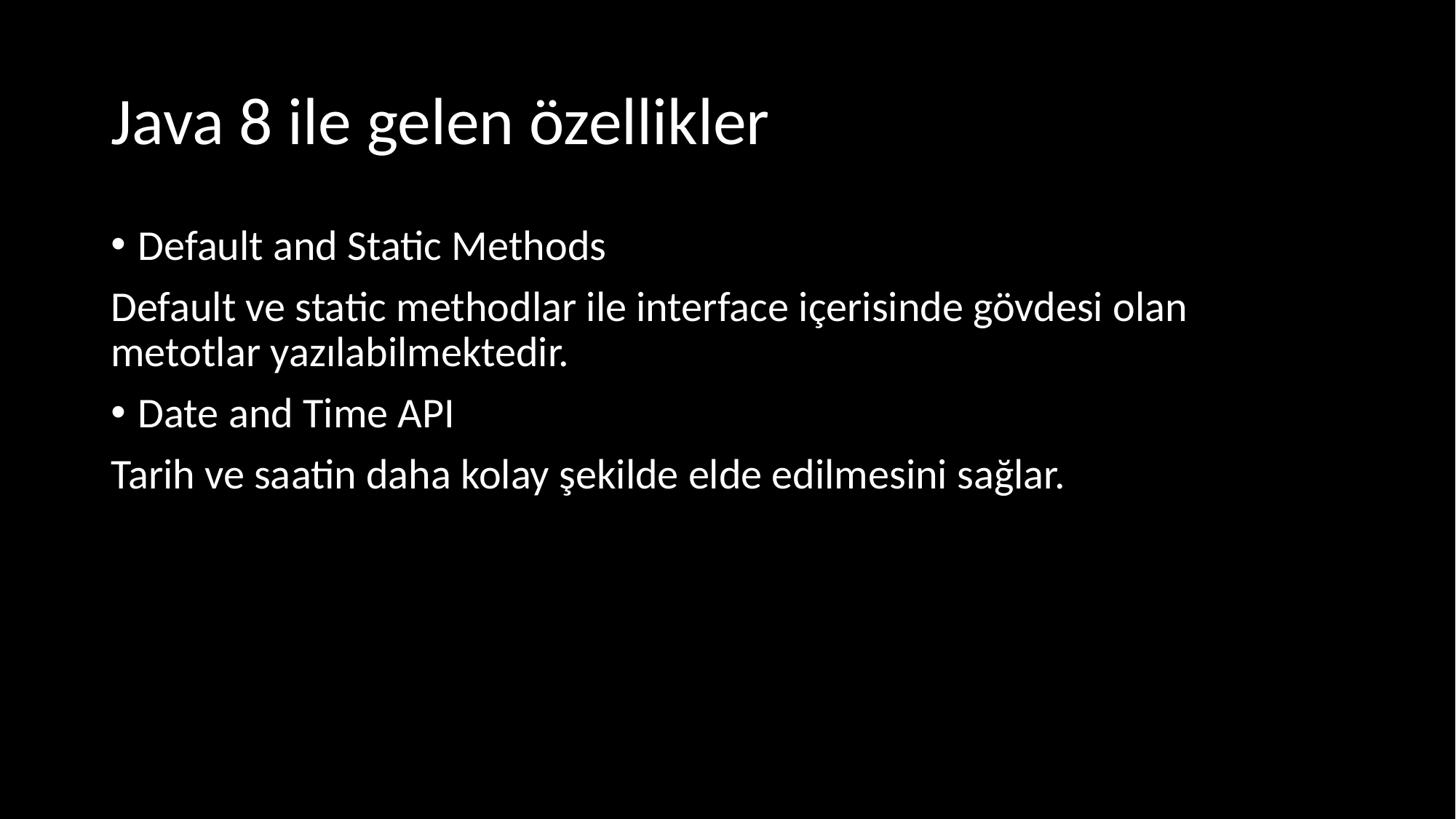

# Java 8 ile gelen özellikler
Default and Static Methods
Default ve static methodlar ile interface içerisinde gövdesi olan metotlar yazılabilmektedir.
Date and Time API
Tarih ve saatin daha kolay şekilde elde edilmesini sağlar.